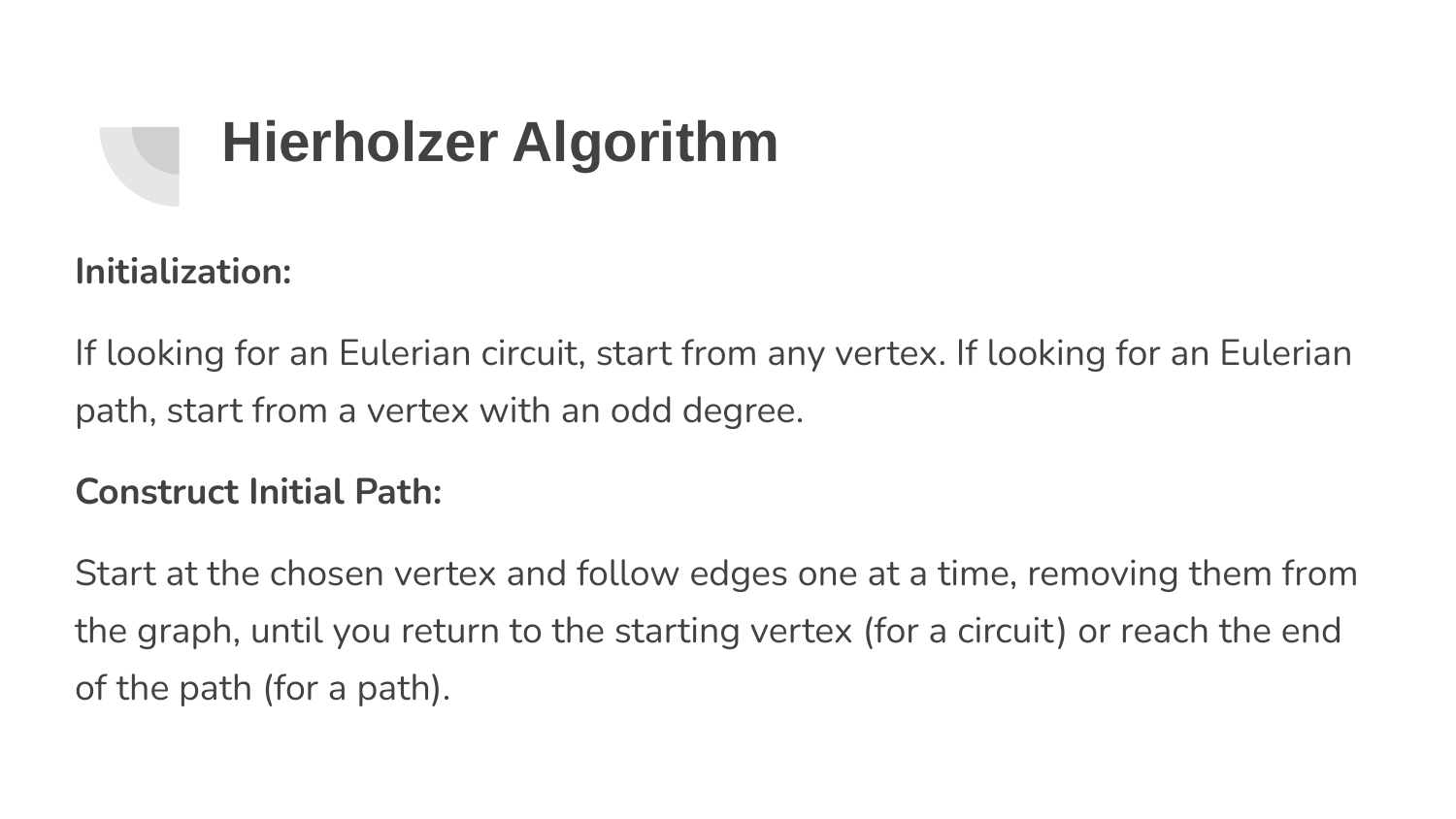

# Hierholzer Algorithm
Initialization:
If looking for an Eulerian circuit, start from any vertex. If looking for an Eulerian path, start from a vertex with an odd degree.
Construct Initial Path:
Start at the chosen vertex and follow edges one at a time, removing them from the graph, until you return to the starting vertex (for a circuit) or reach the end of the path (for a path).